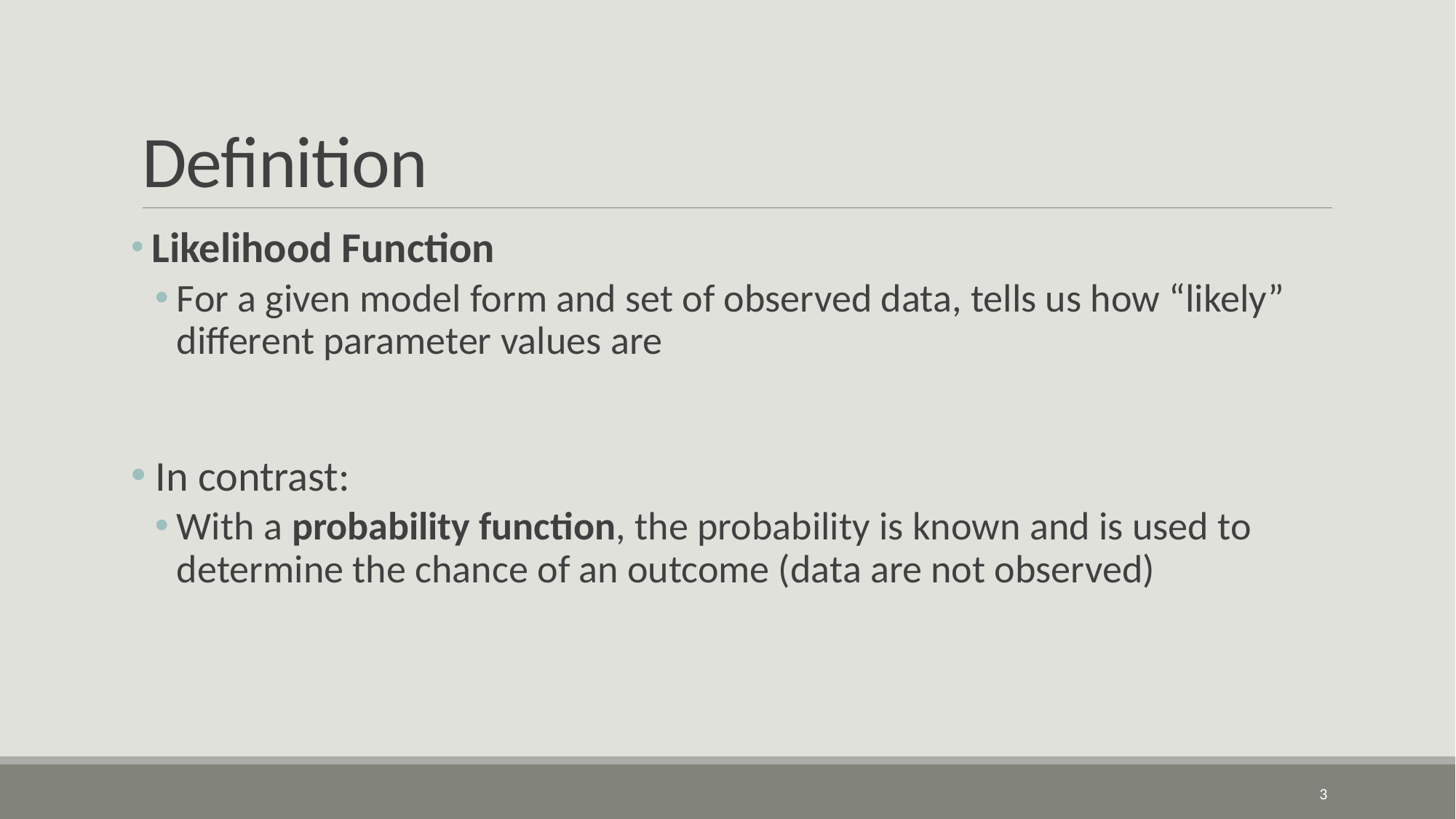

# Definition
 Likelihood Function
For a given model form and set of observed data, tells us how “likely” different parameter values are

 In contrast:
With a probability function, the probability is known and is used to determine the chance of an outcome (data are not observed)
3